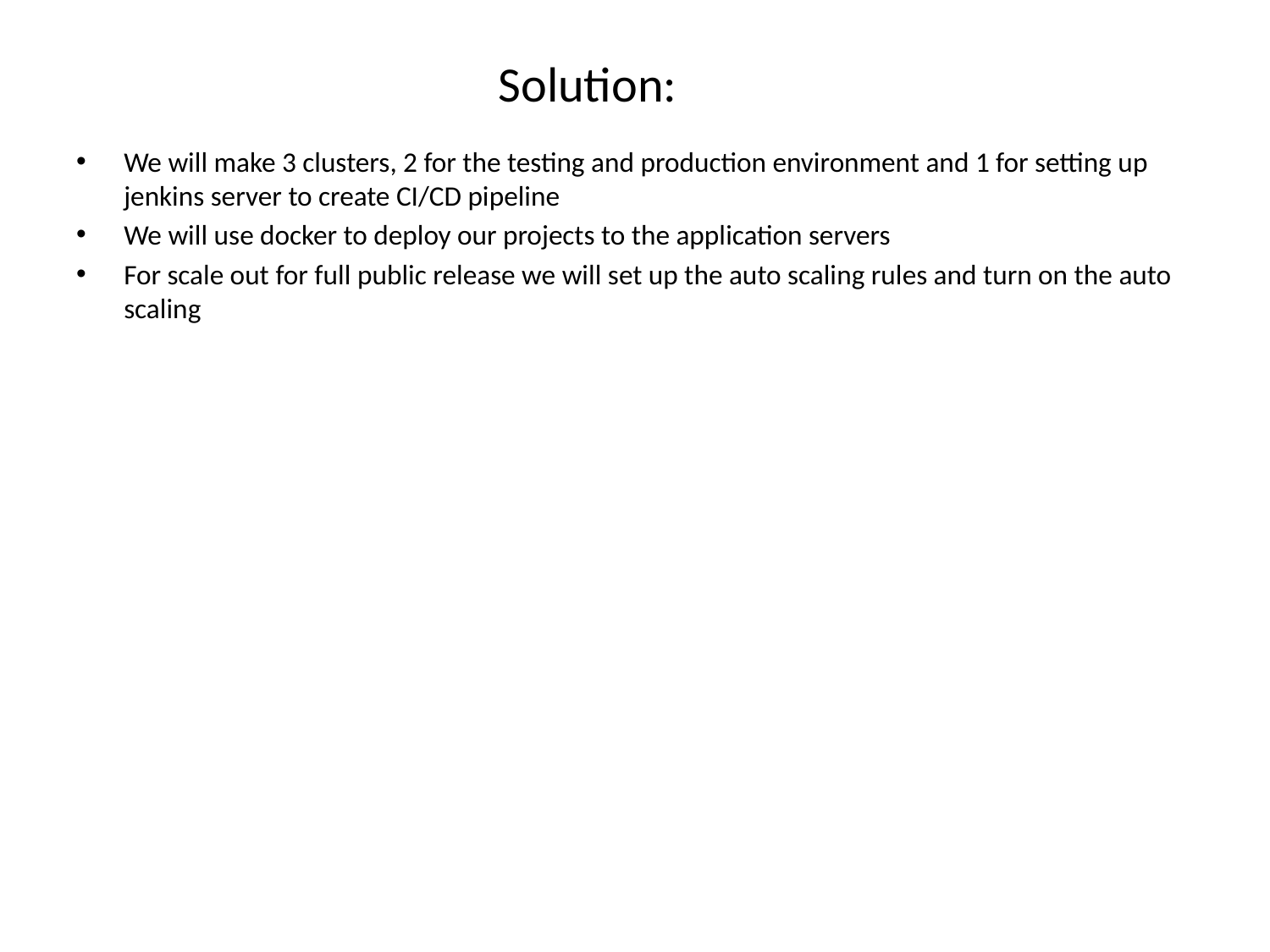

# Solution:
We will make 3 clusters, 2 for the testing and production environment and 1 for setting up jenkins server to create CI/CD pipeline
We will use docker to deploy our projects to the application servers
For scale out for full public release we will set up the auto scaling rules and turn on the auto scaling